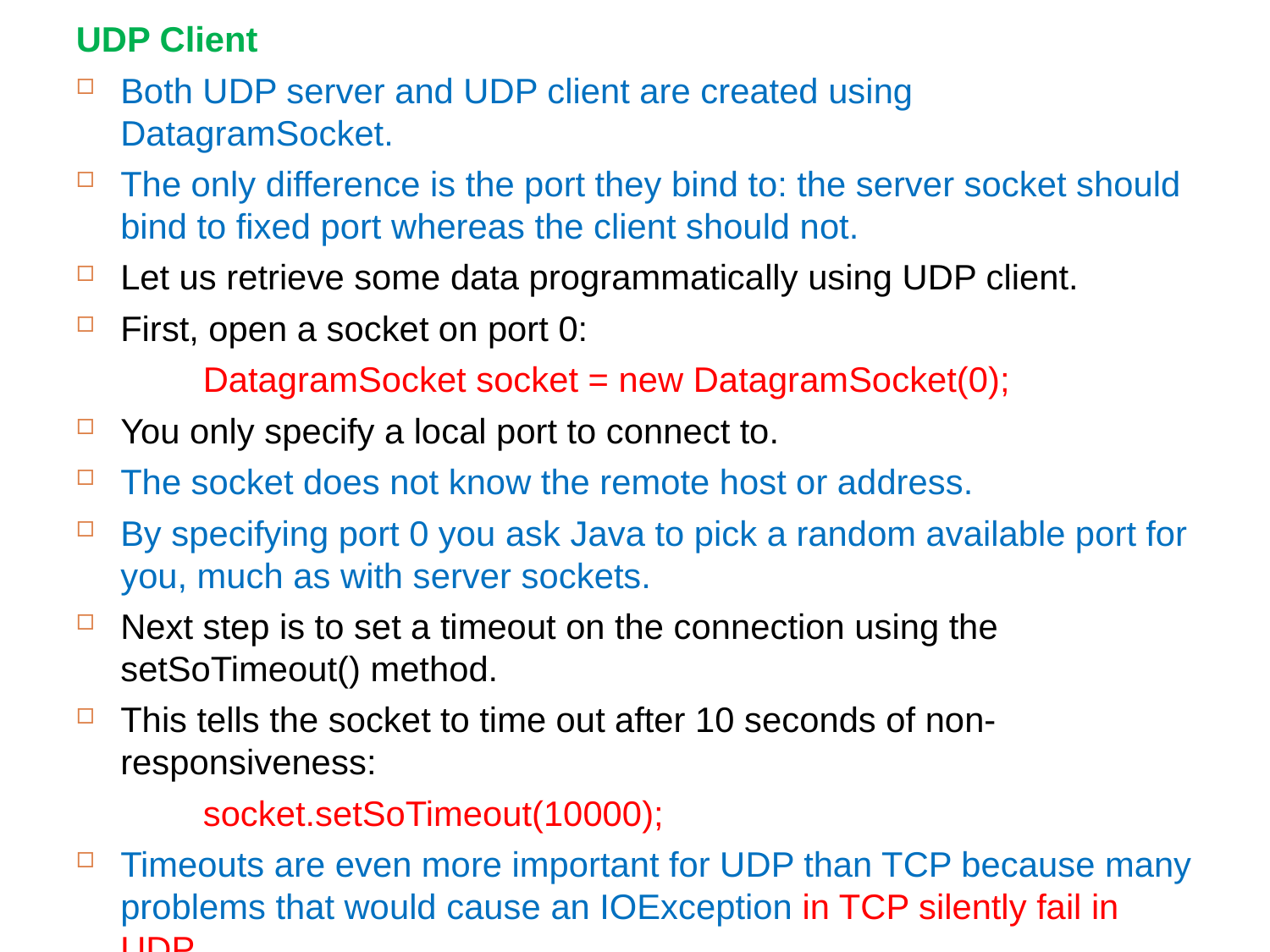

UDP Client
Both UDP server and UDP client are created using DatagramSocket.
The only difference is the port they bind to: the server socket should bind to fixed port whereas the client should not.
Let us retrieve some data programmatically using UDP client.
First, open a socket on port 0:
	DatagramSocket socket = new DatagramSocket(0);
You only specify a local port to connect to.
The socket does not know the remote host or address.
By specifying port 0 you ask Java to pick a random available port for you, much as with server sockets.
Next step is to set a timeout on the connection using the setSoTimeout() method.
This tells the socket to time out after 10 seconds of non-responsiveness:
	socket.setSoTimeout(10000);
Timeouts are even more important for UDP than TCP because many problems that would cause an IOException in TCP silently fail in UDP.
For example, if the remote host is not listening on the targeted port, you’ll never hear about it.